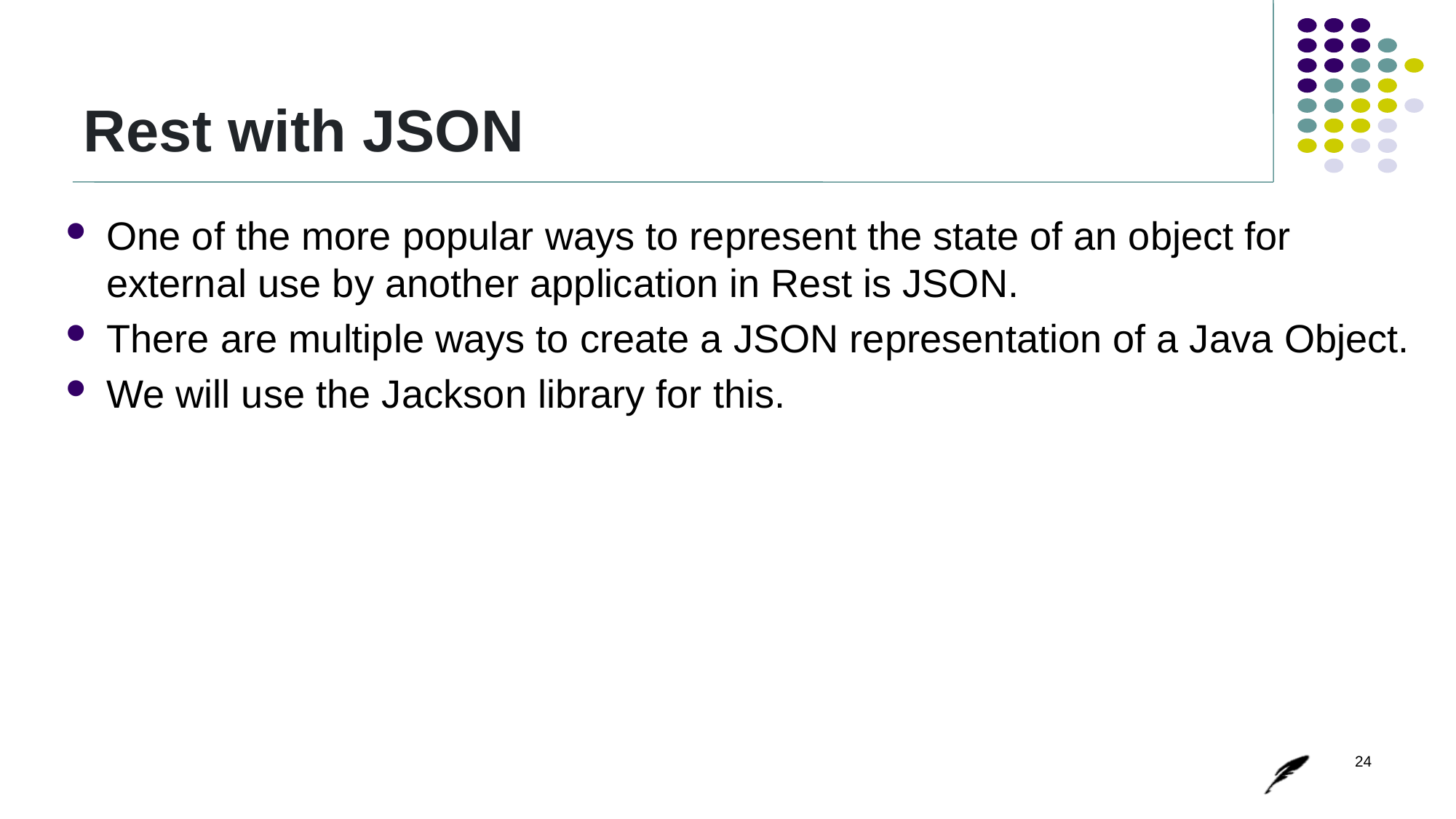

# Rest with JSON
One of the more popular ways to represent the state of an object for external use by another application in Rest is JSON.
There are multiple ways to create a JSON representation of a Java Object.
We will use the Jackson library for this.

24